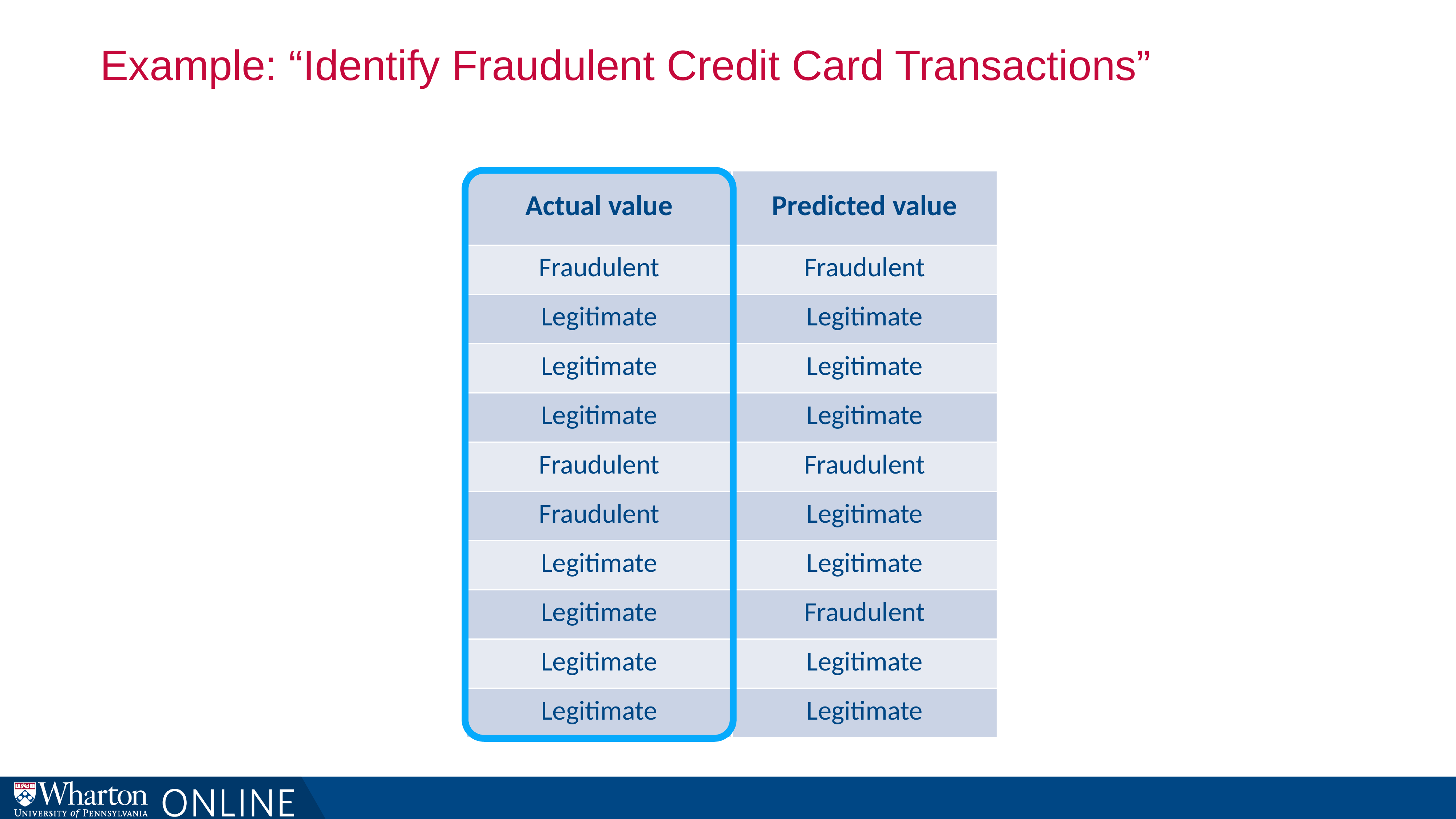

# Example: “Identify Fraudulent Credit Card Transactions”

| Actual value | Predicted value |
| --- | --- |
| Fraudulent | Fraudulent |
| Legitimate | Legitimate |
| Legitimate | Legitimate |
| Legitimate | Legitimate |
| Fraudulent | Fraudulent |
| Fraudulent | Legitimate |
| Legitimate | Legitimate |
| Legitimate | Fraudulent |
| Legitimate | Legitimate |
| Legitimate | Legitimate |